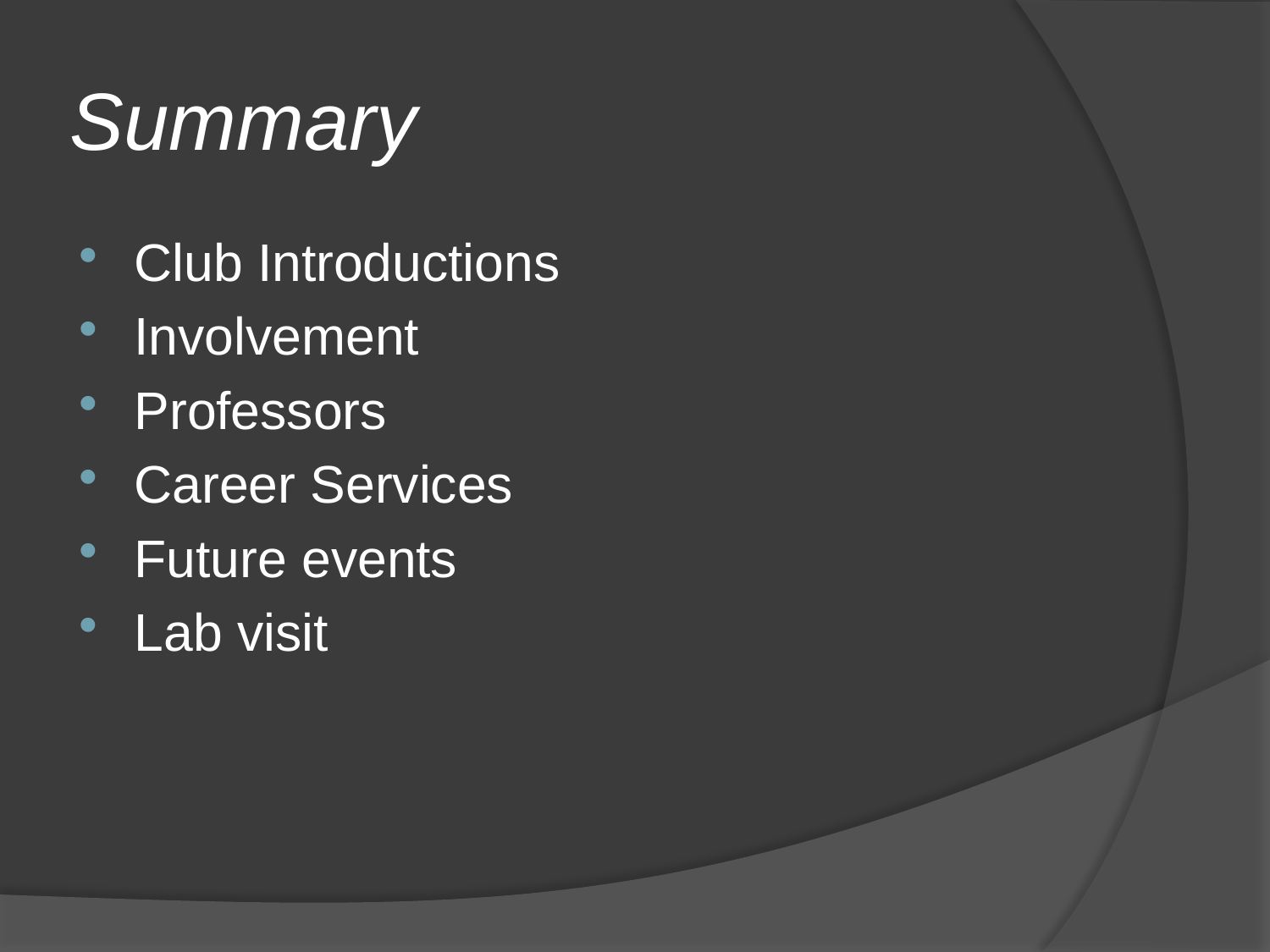

# Summary
Club Introductions
Involvement
Professors
Career Services
Future events
Lab visit